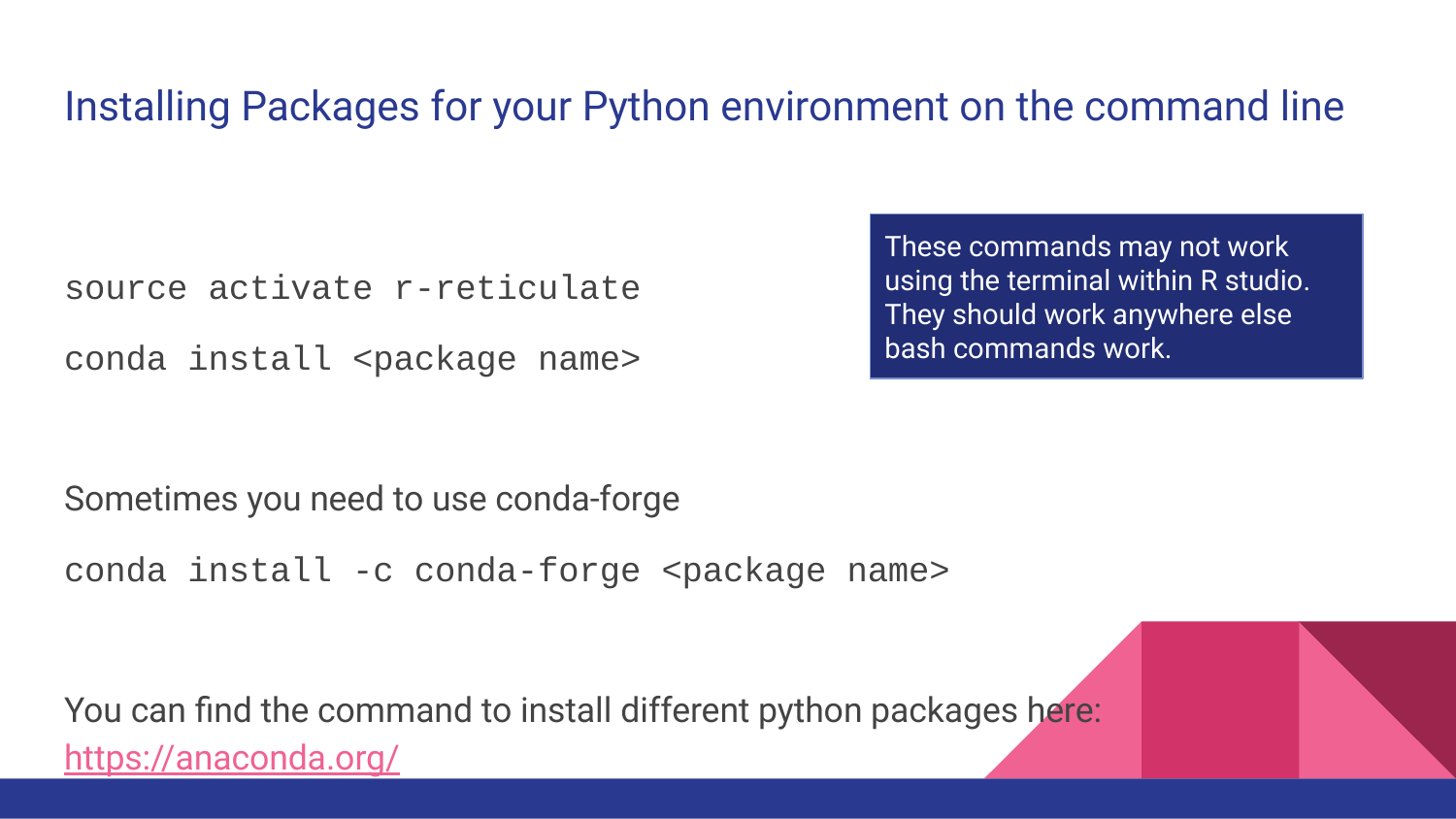

# Installing Packages for your Python environment on the command line
These commands may not work using the terminal within R studio. They should work anywhere else bash commands work.
source activate r-reticulate
conda install <package name>

Sometimes you need to use conda-forge
conda install -c conda-forge <package name>

You can find the command to install different python packages here: https://anaconda.org/